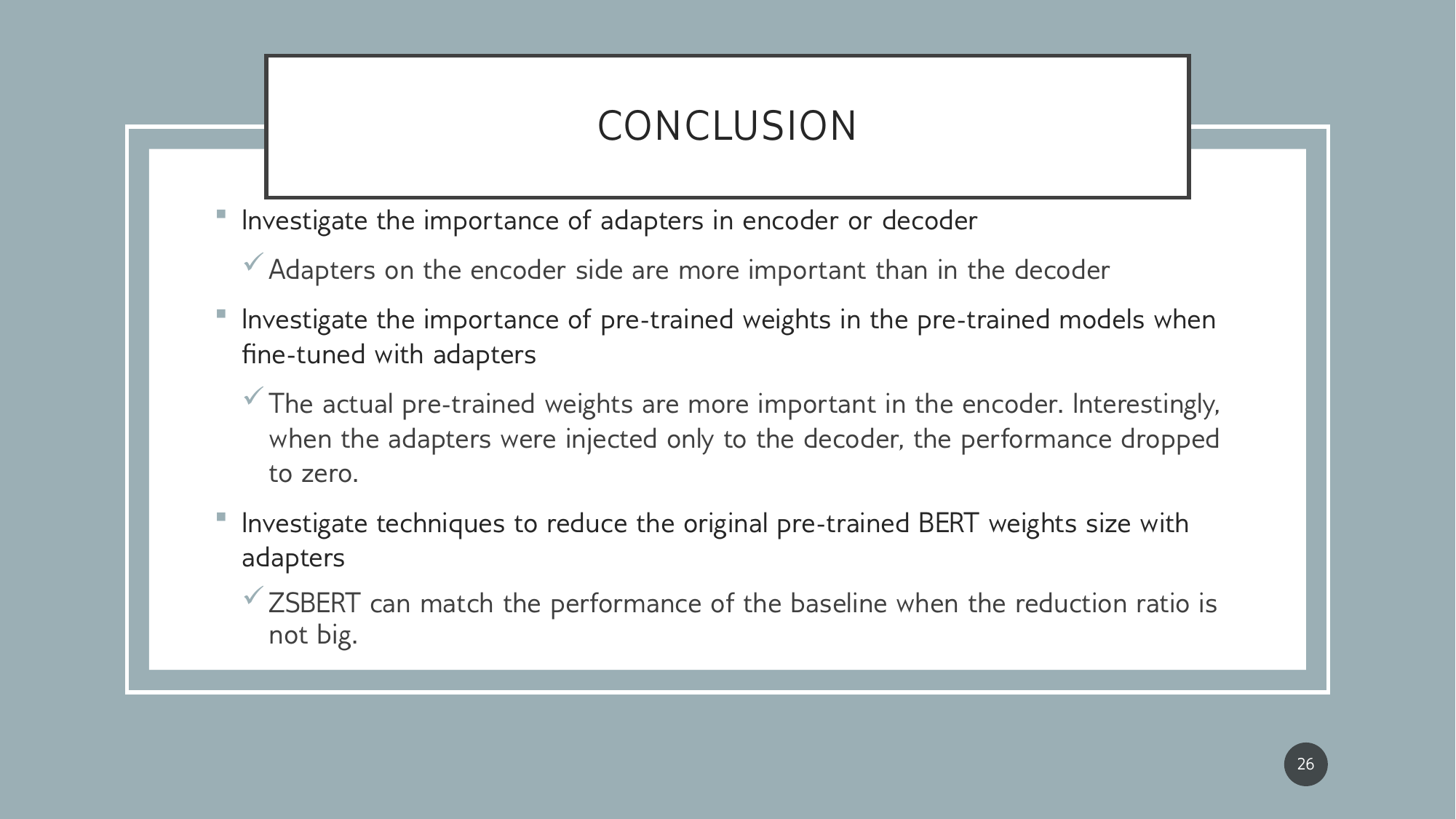

# Conclusion

Investigate the importance of adapters in encoder or decoder
Adapters on the encoder side are more important than in the decoder
Investigate the importance of pre-trained weights in the pre-trained models when fine-tuned with adapters
The actual pre-trained weights are more important in the encoder. Interestingly, when the adapters were injected only to the decoder, the performance dropped to zero.
Investigate techniques to reduce the original pre-trained BERT weights size with adapters
ZSBERT can match the performance of the baseline when the reduction ratio is not big.
26